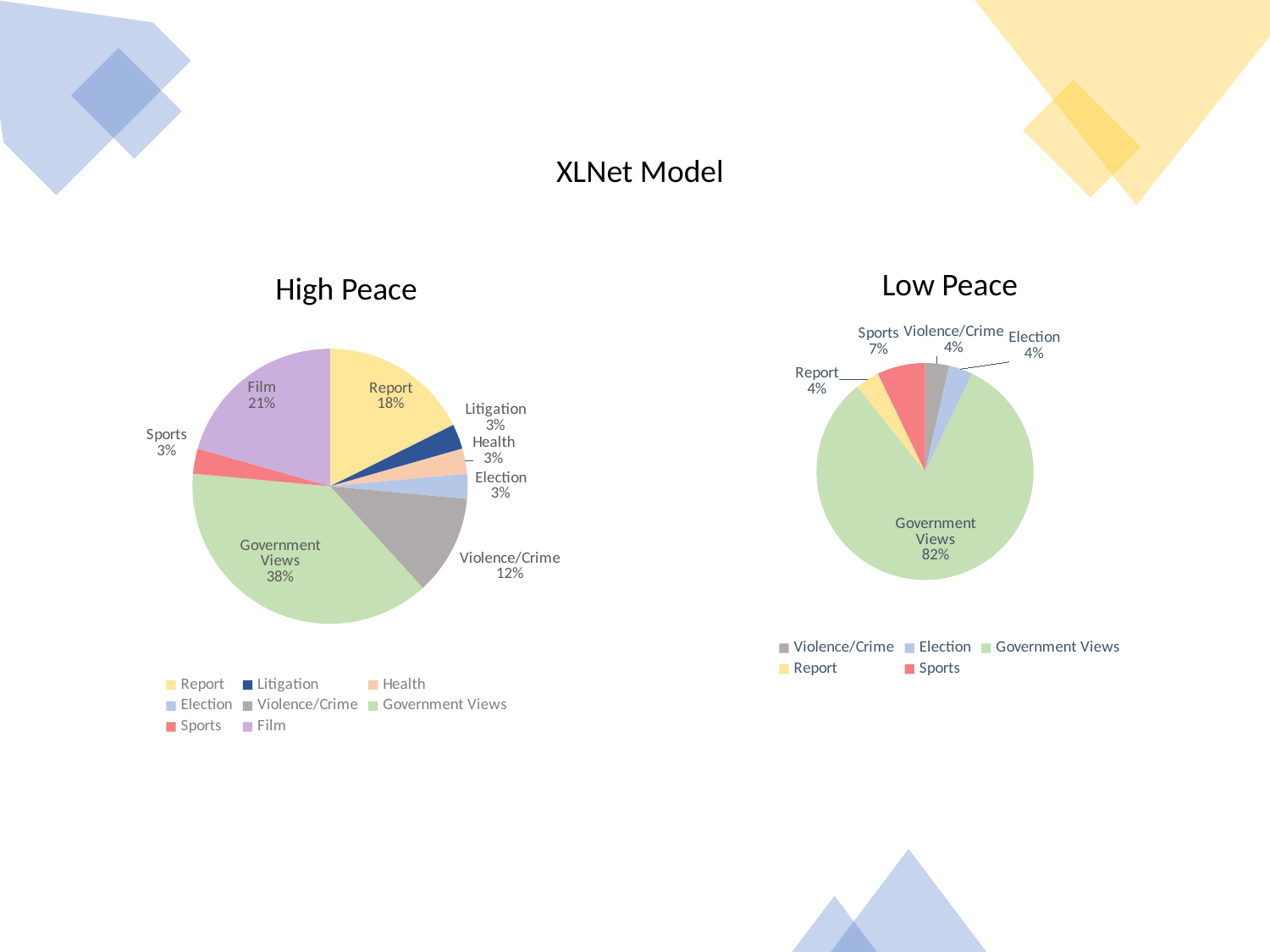

XLNet Model
Low Peace
High Peace

### Chart

| Category |  |
|---|---|
| Report | 6.0 |
| Litigation | 1.0 |
| Health | 1.0 |
| Election | 1.0 |
| Violence/Crime | 4.0 |
| Government Views | 13.0 |
| Sports | 1.0 |
| Film | 7.0 |

### Chart

| Category |  |
|---|---|
| Violence/Crime | 1.0 |
| Election | 1.0 |
| Government Views | 23.0 |
| Report | 1.0 |
| Sports | 2.0 |